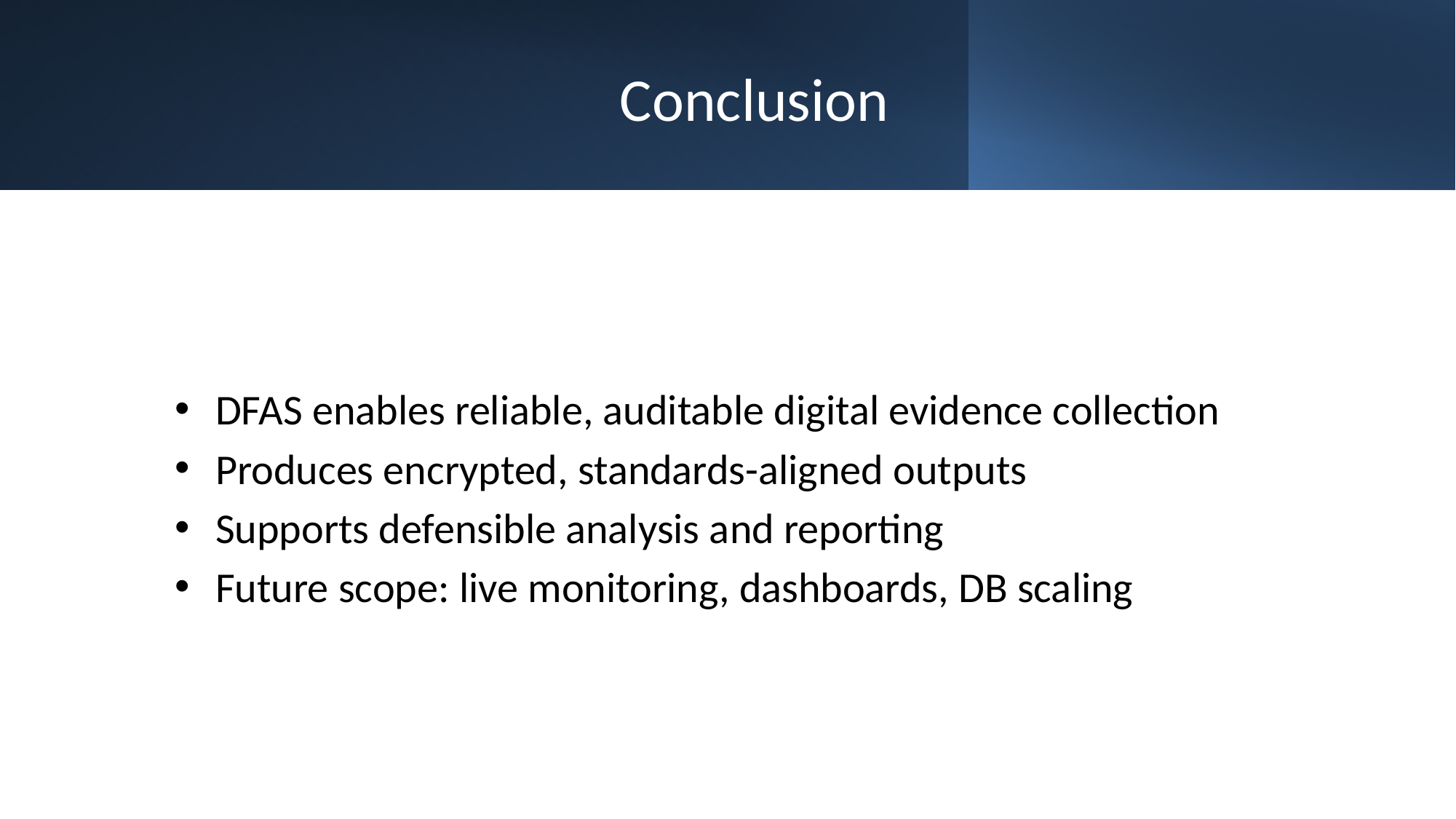

# Conclusion
DFAS enables reliable, auditable digital evidence collection
Produces encrypted, standards-aligned outputs
Supports defensible analysis and reporting
Future scope: live monitoring, dashboards, DB scaling